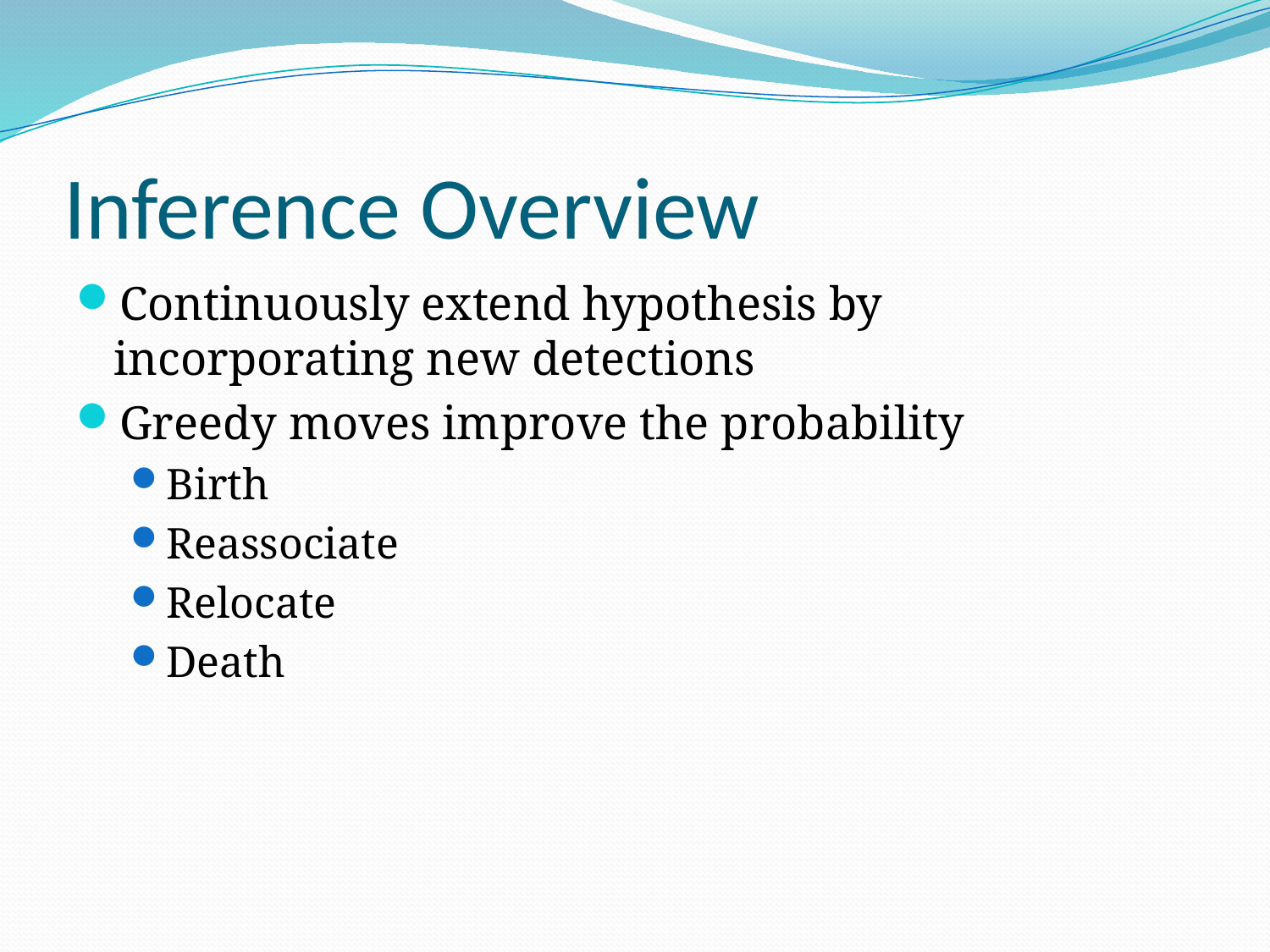

# Inference Overview
Continuously extend hypothesis by incorporating new detections
Greedy moves improve the probability
Birth
Reassociate
Relocate
Death